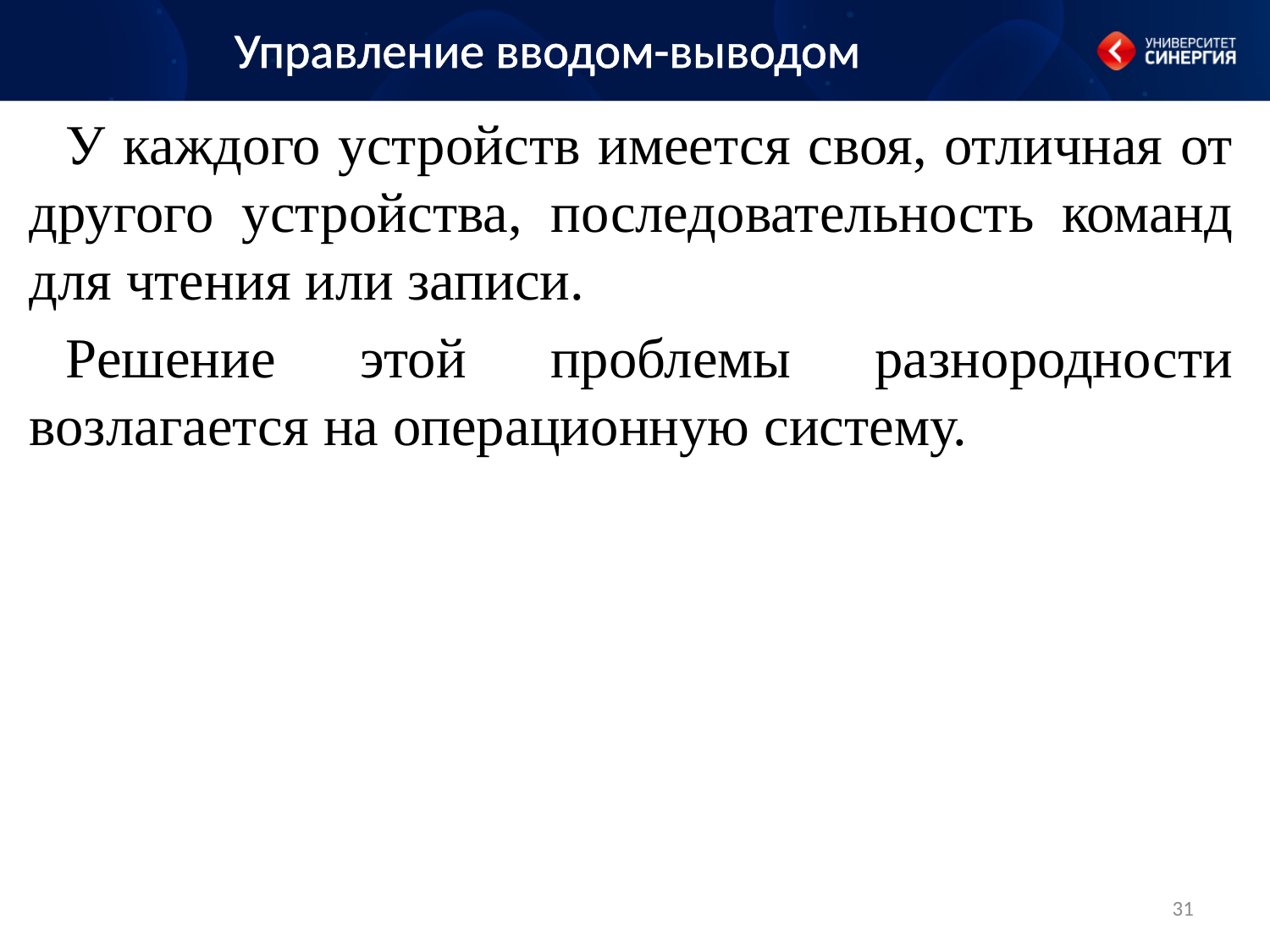

Управление вводом-выводом
У каждого устройств имеется своя, отличная от другого устройства, последовательность команд для чтения или записи.
Решение этой проблемы разнородности возлагается на операционную систему.
31